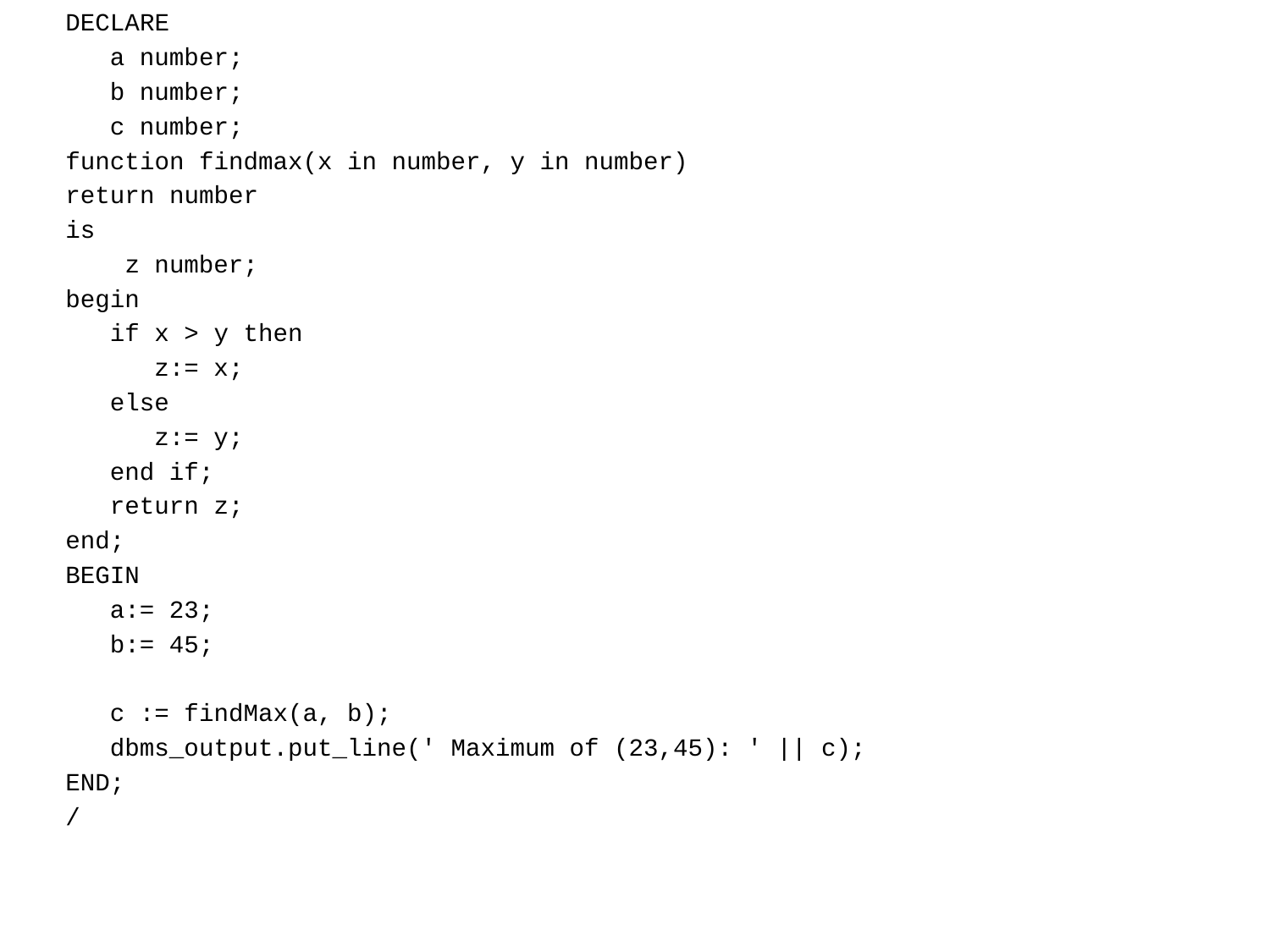

DECLARE
   a number;
   b number;
   c number;
function findmax(x in number, y in number)
return number
is
    z number;
begin
   if x > y then
      z:= x;
   else
      z:= y;
   end if;
   return z;
end;
BEGIN
   a:= 23;
   b:= 45;

   c := findMax(a, b);
   dbms_output.put_line(' Maximum of (23,45): ' || c);
END;
/